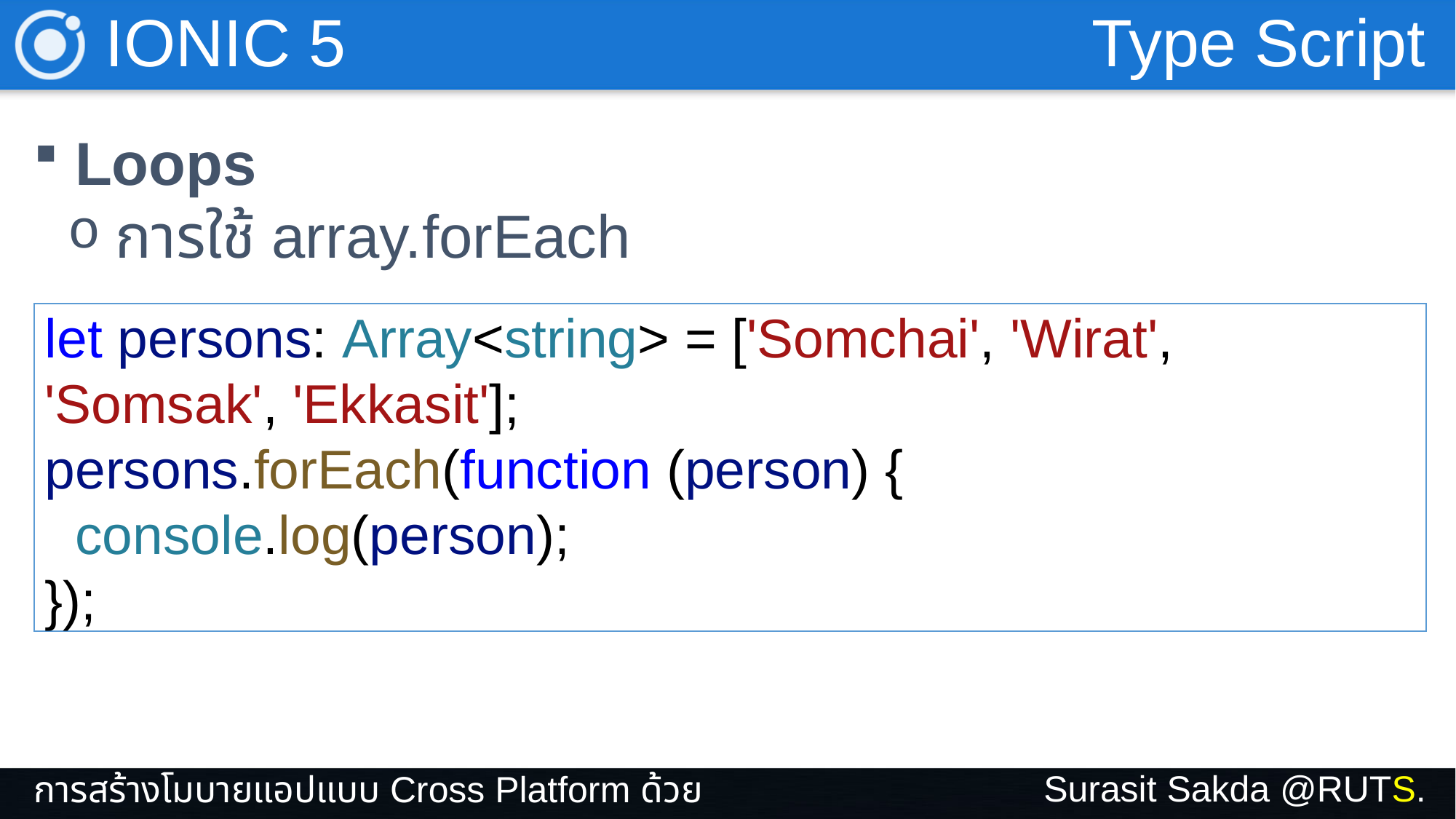

IONIC 5
Type Script
Loops
การใช้ array.forEach
let persons: Array<string> = ['Somchai', 'Wirat', 'Somsak', 'Ekkasit'];
persons.forEach(function (person) {
  console.log(person);
});
Surasit Sakda @RUTS.
การสร้างโมบายแอปแบบ Cross Platform ด้วย IONIC 5